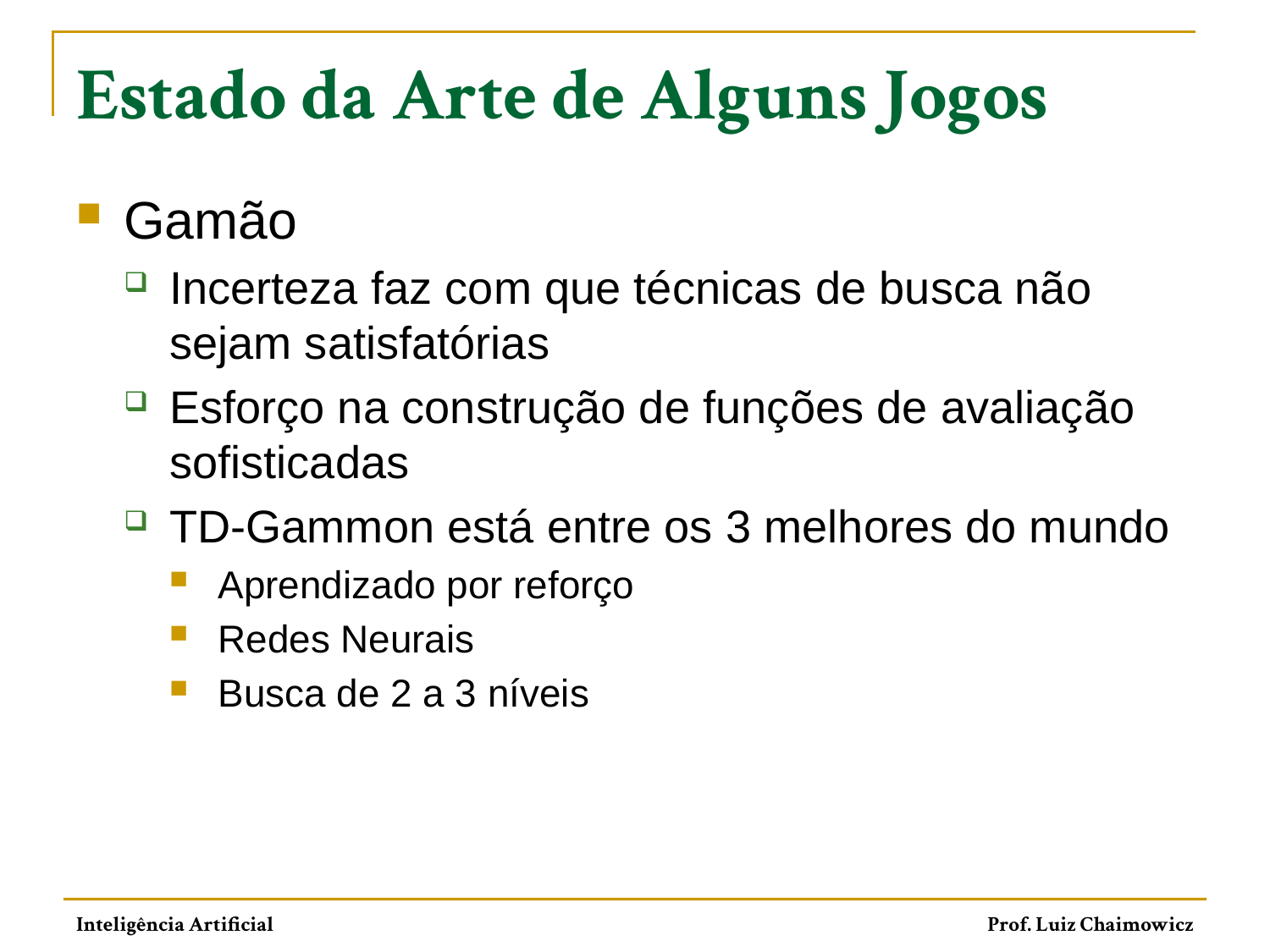

# Estado da Arte de Alguns Jogos
Gamão
Incerteza faz com que técnicas de busca não sejam satisfatórias
Esforço na construção de funções de avaliação sofisticadas
TD-Gammon está entre os 3 melhores do mundo
Aprendizado por reforço
Redes Neurais
Busca de 2 a 3 níveis

Inteligência Artificial